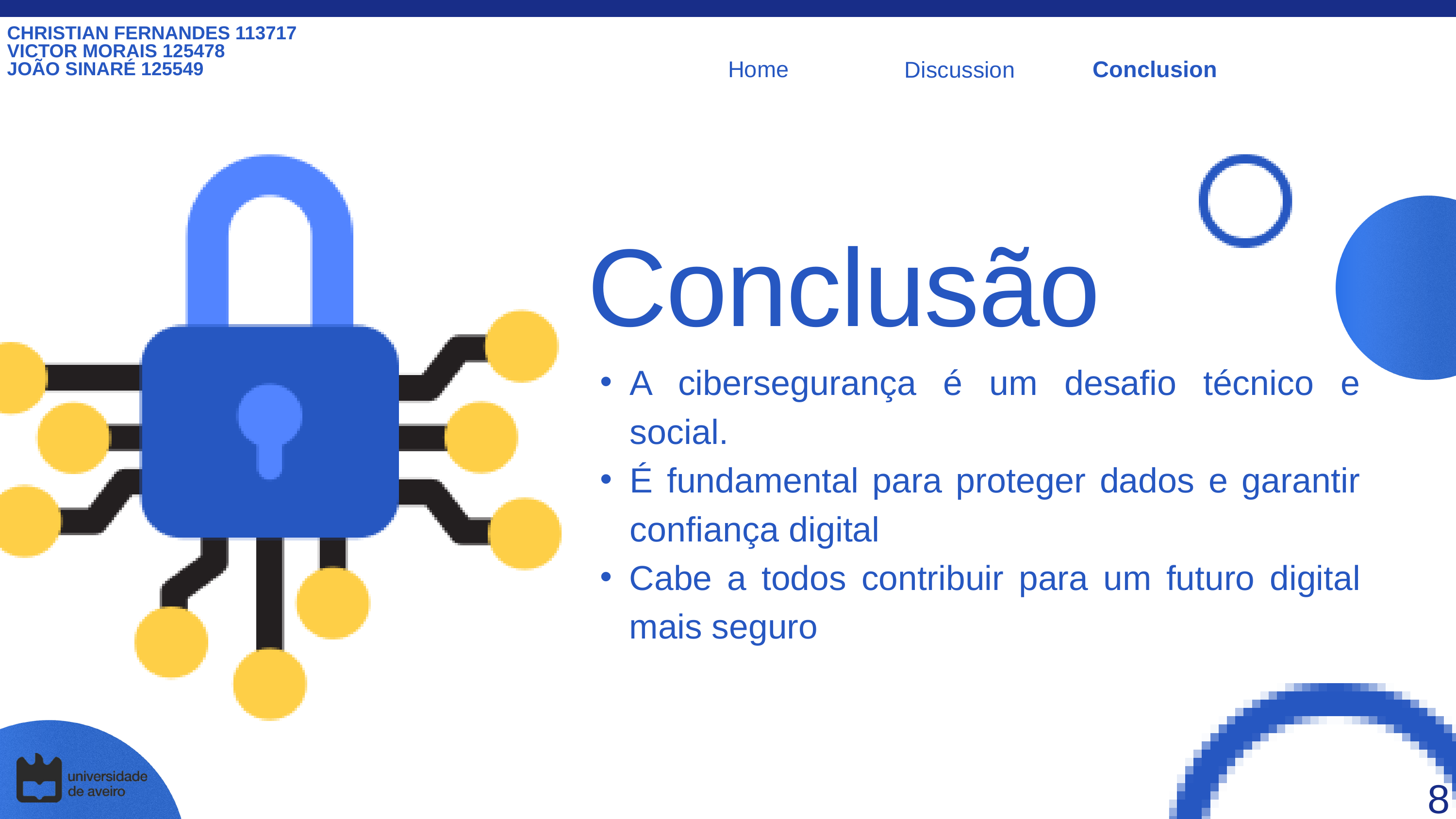

CHRISTIAN FERNANDES 113717
VICTOR MORAIS 125478
JOÃO SINARÉ 125549
Home
Conclusion
Discussion

Conclusão
A cibersegurança é um desafio técnico e social.
É fundamental para proteger dados e garantir confiança digital
Cabe a todos contribuir para um futuro digital mais seguro

8